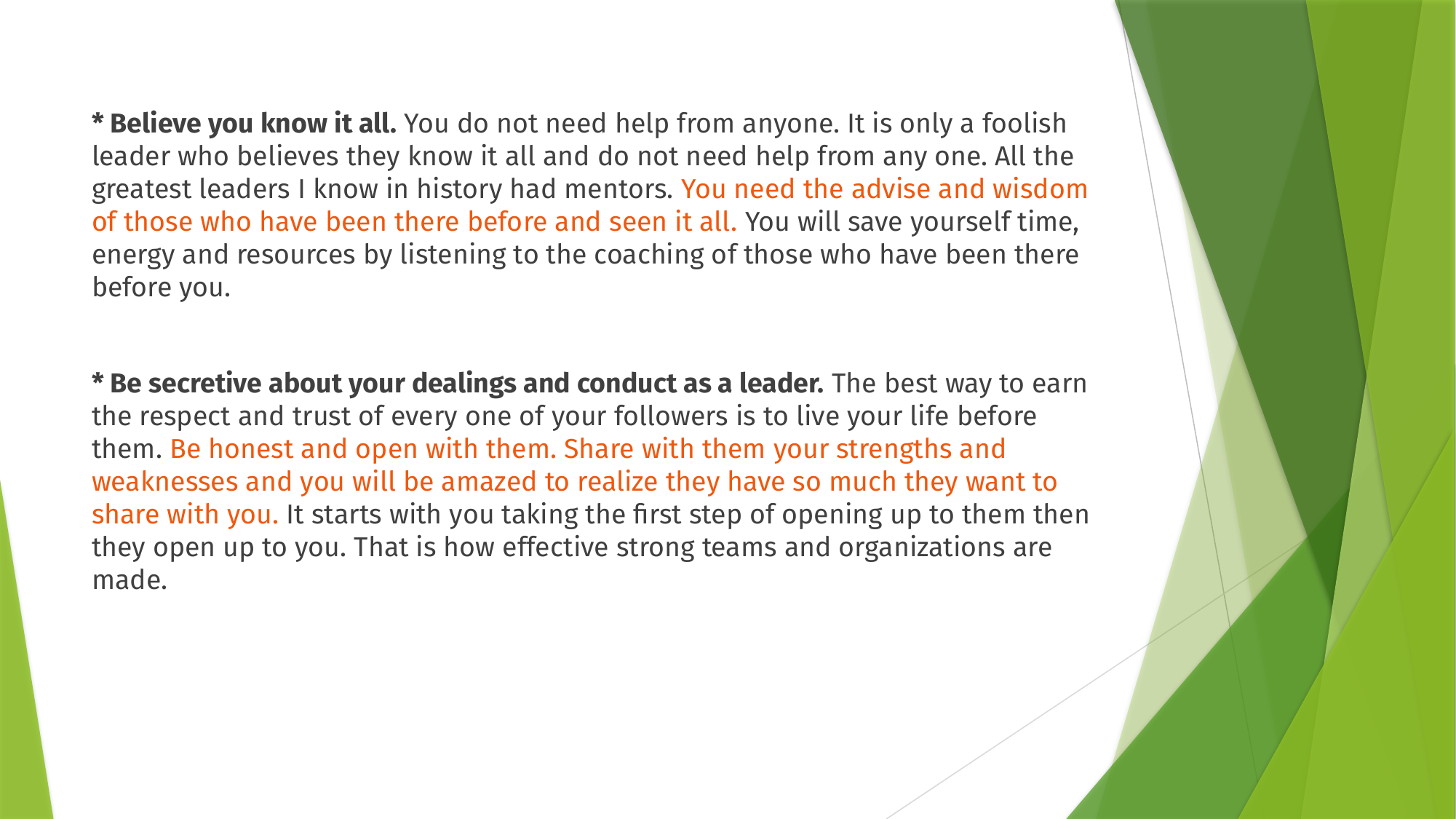

* Believe you know it all. You do not need help from anyone. It is only a foolish leader who believes they know it all and do not need help from any one. All the greatest leaders I know in history had mentors. You need the advise and wisdom of those who have been there before and seen it all. You will save yourself time, energy and resources by listening to the coaching of those who have been there before you.

* Be secretive about your dealings and conduct as a leader. The best way to earn the respect and trust of every one of your followers is to live your life before them. Be honest and open with them. Share with them your strengths and weaknesses and you will be amazed to realize they have so much they want to share with you. It starts with you taking the first step of opening up to them then they open up to you. That is how effective strong teams and organizations are made.